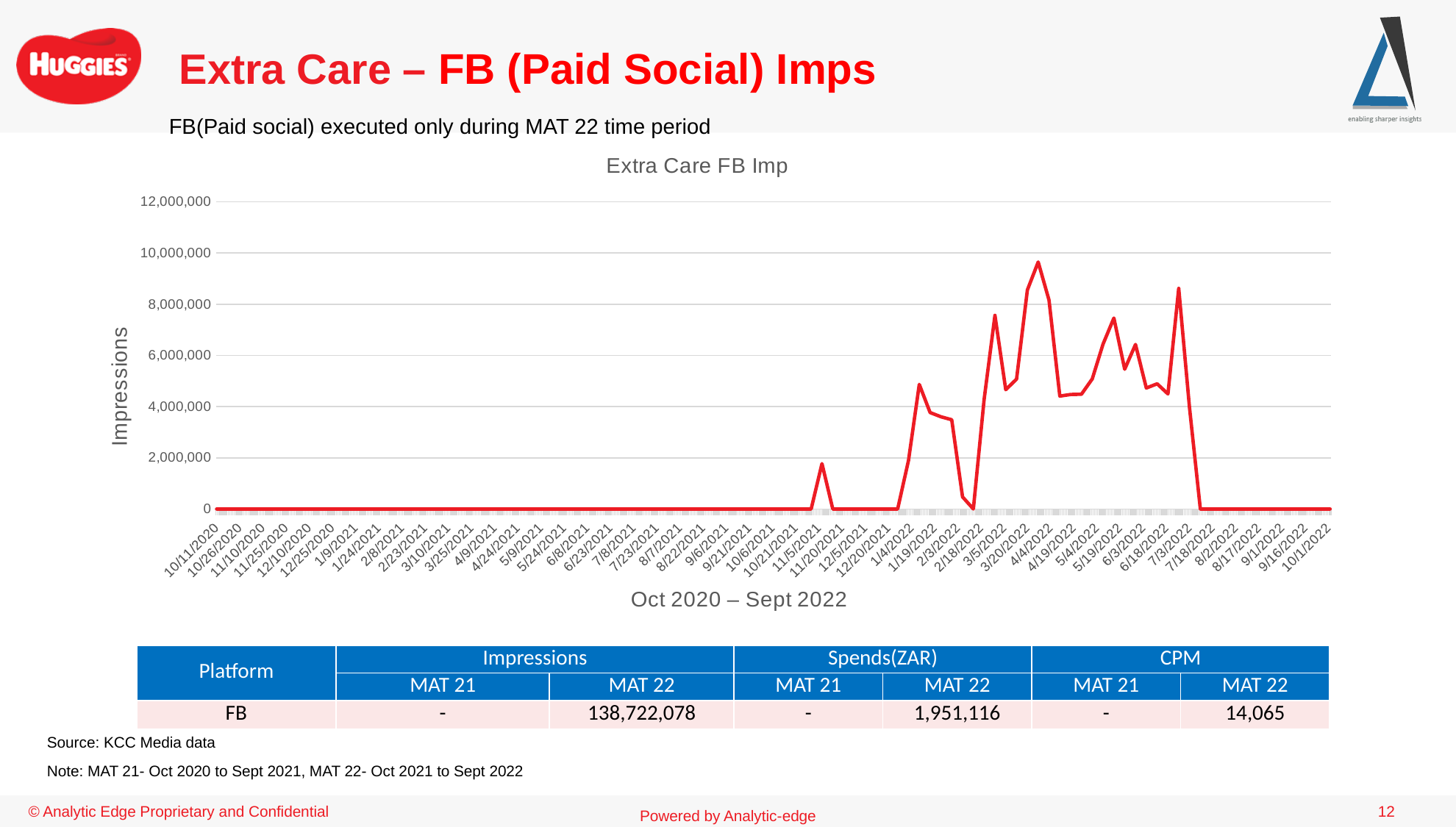

# Extra Care – FB (Paid Social) Imps
FB(Paid social) executed only during MAT 22 time period

### Chart:  Extra Care FB Imp

| Category |  ExtraCare Paid Social Imp  |
|---|---|
| 44115 | 0.0 |
| 44122 | 0.0 |
| 44129 | 0.0 |
| 44136 | 0.0 |
| 44143 | 0.0 |
| 44150 | 0.0 |
| 44157 | 0.0 |
| 44164 | 0.0 |
| 44171 | 0.0 |
| 44178 | 0.0 |
| 44185 | 0.0 |
| 44192 | 0.0 |
| 44199 | 0.0 |
| 44206 | 0.0 |
| 44213 | 0.0 |
| 44220 | 0.0 |
| 44227 | 0.0 |
| 44234 | 0.0 |
| 44241 | 0.0 |
| 44248 | 0.0 |
| 44255 | 0.0 |
| 44262 | 0.0 |
| 44269 | 0.0 |
| 44276 | 0.0 |
| 44283 | 0.0 |
| 44290 | 0.0 |
| 44297 | 0.0 |
| 44304 | 0.0 |
| 44311 | 0.0 |
| 44318 | 0.0 |
| 44325 | 0.0 |
| 44332 | 0.0 |
| 44339 | 0.0 |
| 44346 | 0.0 |
| 44353 | 0.0 |
| 44360 | 0.0 |
| 44367 | 0.0 |
| 44374 | 0.0 |
| 44381 | 0.0 |
| 44388 | 0.0 |
| 44395 | 0.0 |
| 44402 | 0.0 |
| 44409 | 0.0 |
| 44416 | 0.0 |
| 44423 | 0.0 |
| 44430 | 0.0 |
| 44437 | 0.0 |
| 44444 | 0.0 |
| 44451 | 0.0 |
| 44458 | 0.0 |
| 44465 | 0.0 |
| 44472 | 0.0 |
| 44479 | 0.0 |
| 44486 | 0.0 |
| 44493 | 0.0 |
| 44500 | 0.0 |
| 44507 | 1772083.0 |
| 44514 | 0.0 |
| 44521 | 0.0 |
| 44528 | 0.0 |
| 44535 | 0.0 |
| 44542 | 0.0 |
| 44549 | 0.0 |
| 44556 | 0.0 |
| 44563 | 1891518.0 |
| 44570 | 4866880.0 |
| 44577 | 3768017.0 |
| 44584 | 3602065.0 |
| 44591 | 3485901.0 |
| 44598 | 472601.0 |
| 44605 | 0.0 |
| 44612 | 4281089.0 |
| 44619 | 7563844.0 |
| 44626 | 4660765.0 |
| 44633 | 5074560.0 |
| 44640 | 8555318.0 |
| 44647 | 9647986.0 |
| 44654 | 8159504.0 |
| 44661 | 4410983.0 |
| 44668 | 4473429.0 |
| 44675 | 4482296.0 |
| 44682 | 5083525.0 |
| 44689 | 6444283.0 |
| 44696 | 7459528.0 |
| 44703 | 5460394.0 |
| 44710 | 6427645.0 |
| 44717 | 4725976.0 |
| 44724 | 4890324.0 |
| 44731 | 4495568.0 |
| 44738 | 8617360.0 |
| 44745 | 3948636.0 |
| 44752 | 0.0 |
| 44759 | 0.0 |
| 44766 | 0.0 |
| 44773 | 0.0 |
| 44780 | 0.0 |
| 44787 | 0.0 |
| 44794 | 0.0 |
| 44801 | 0.0 |
| 44808 | 0.0 |
| 44815 | 0.0 |
| 44822 | 0.0 |
| 44829 | 0.0 |
| 44836 | 0.0 |
| Platform | Impressions |  | Spends(ZAR) |  | CPM |  |
| --- | --- | --- | --- | --- | --- | --- |
|  | MAT 21 | MAT 22 | MAT 21 | MAT 22 | MAT 21 | MAT 22 |
| FB | - | 138,722,078 | - | 1,951,116 | - | 14,065 |
Source: KCC Media data
Note: MAT 21- Oct 2020 to Sept 2021, MAT 22- Oct 2021 to Sept 2022
12
© Analytic Edge Proprietary and Confidential
Powered by Analytic-edge